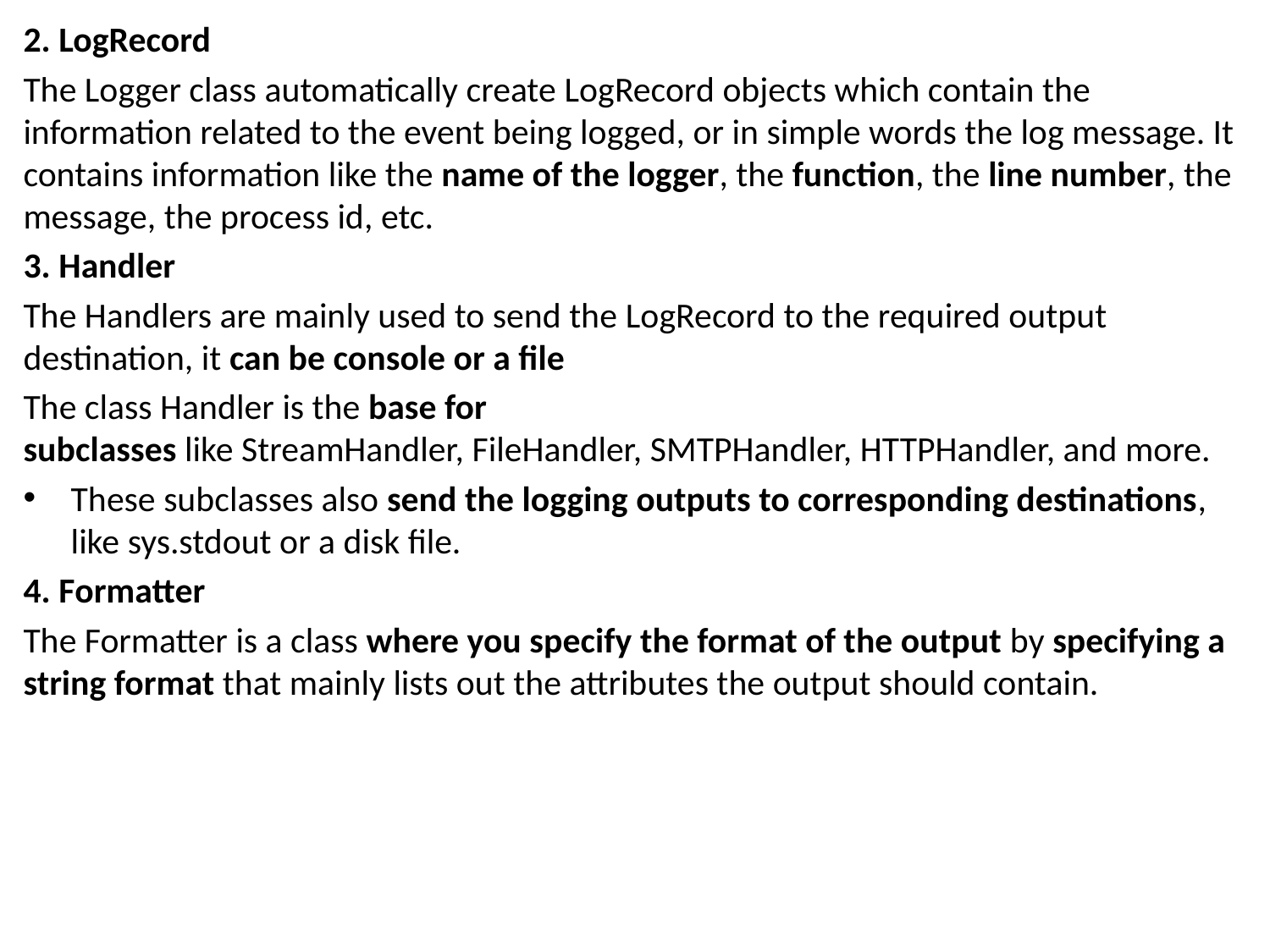

2. LogRecord
The Logger class automatically create LogRecord objects which contain the information related to the event being logged, or in simple words the log message. It contains information like the name of the logger, the function, the line number, the message, the process id, etc.
3. Handler
The Handlers are mainly used to send the LogRecord to the required output destination, it can be console or a file
The class Handler is the base for subclasses like StreamHandler, FileHandler, SMTPHandler, HTTPHandler, and more.
These subclasses also send the logging outputs to corresponding destinations, like sys.stdout or a disk file.
4. Formatter
The Formatter is a class where you specify the format of the output by specifying a string format that mainly lists out the attributes the output should contain.